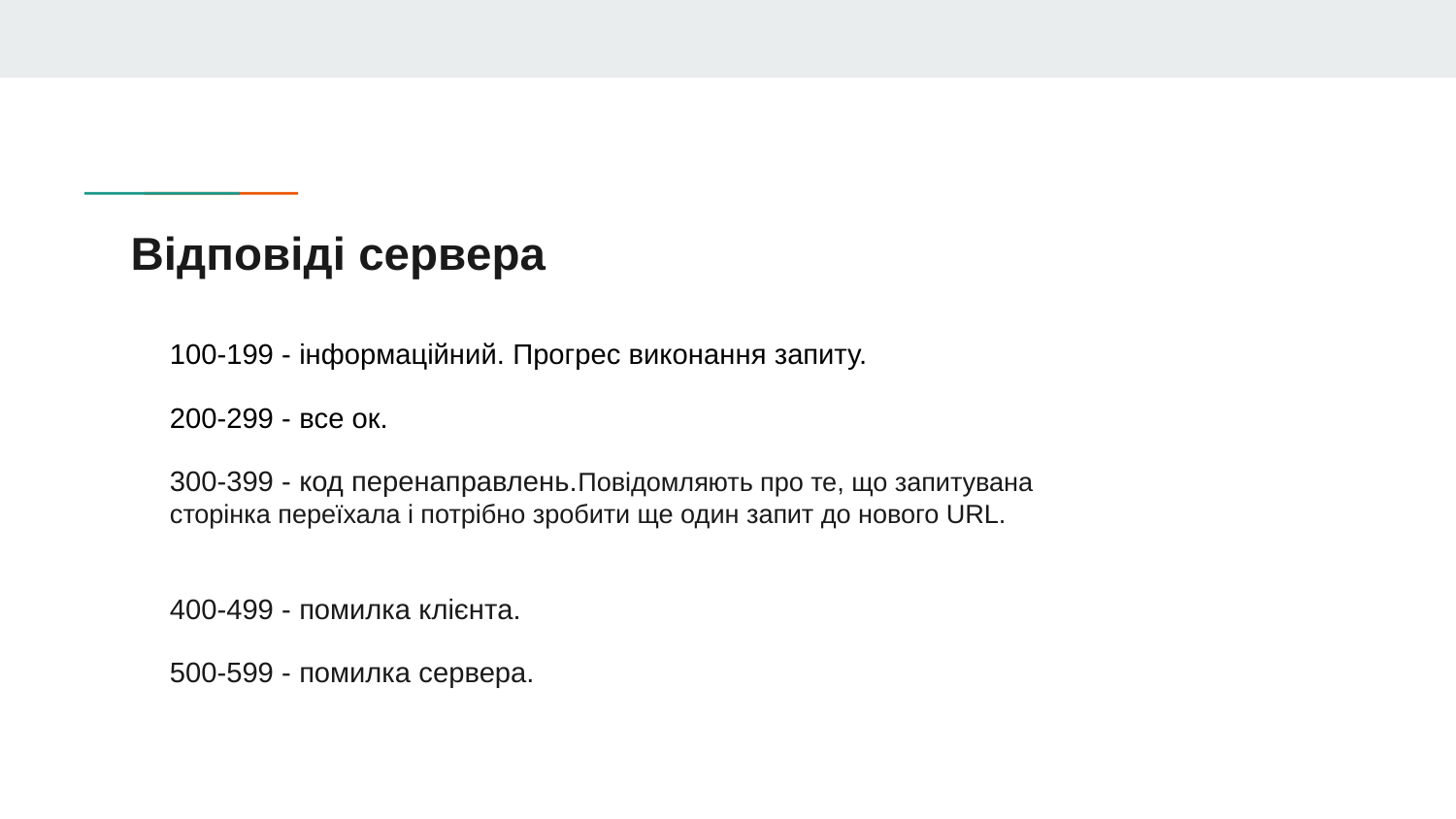

# Відповіді сервера
100-199 - інформаційний. Прогрес виконання запиту.
200-299 - все ок.
300-399 - код перенаправлень.Повідомляють про те, що запитувана сторінка переїхала і потрібно зробити ще один запит до нового URL.
400-499 - помилка клієнта.
500-599 - помилка сервера.